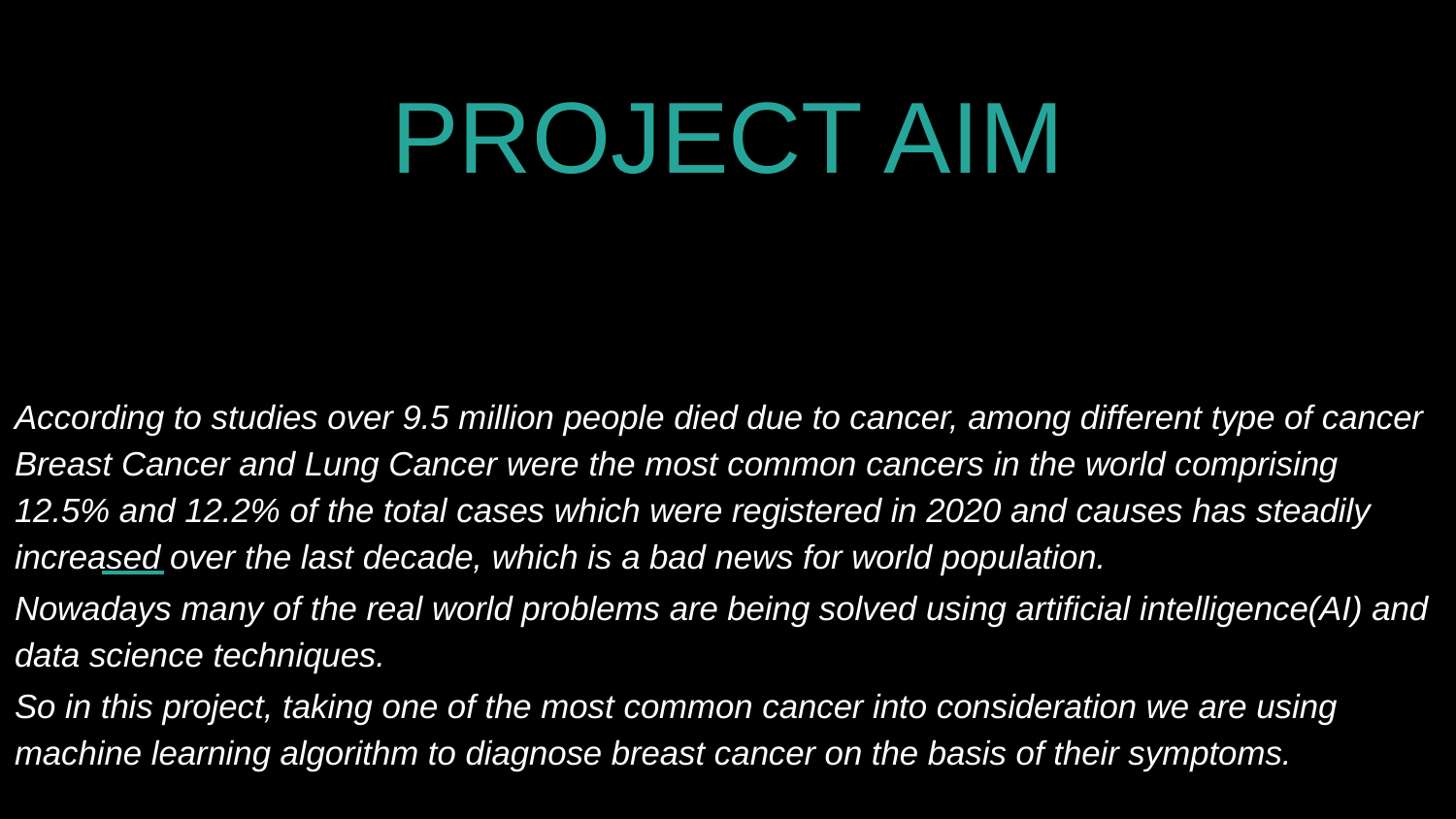

PROJECT AIM

According to studies over 9.5 million people died due to cancer, among different type of cancer Breast Cancer and Lung Cancer were the most common cancers in the world comprising 12.5% and 12.2% of the total cases which were registered in 2020 and causes has steadily increased over the last decade, which is a bad news for world population.
Nowadays many of the real world problems are being solved using artificial intelligence(AI) and data science techniques.
So in this project, taking one of the most common cancer into consideration we are using machine learning algorithm to diagnose breast cancer on the basis of their symptoms.